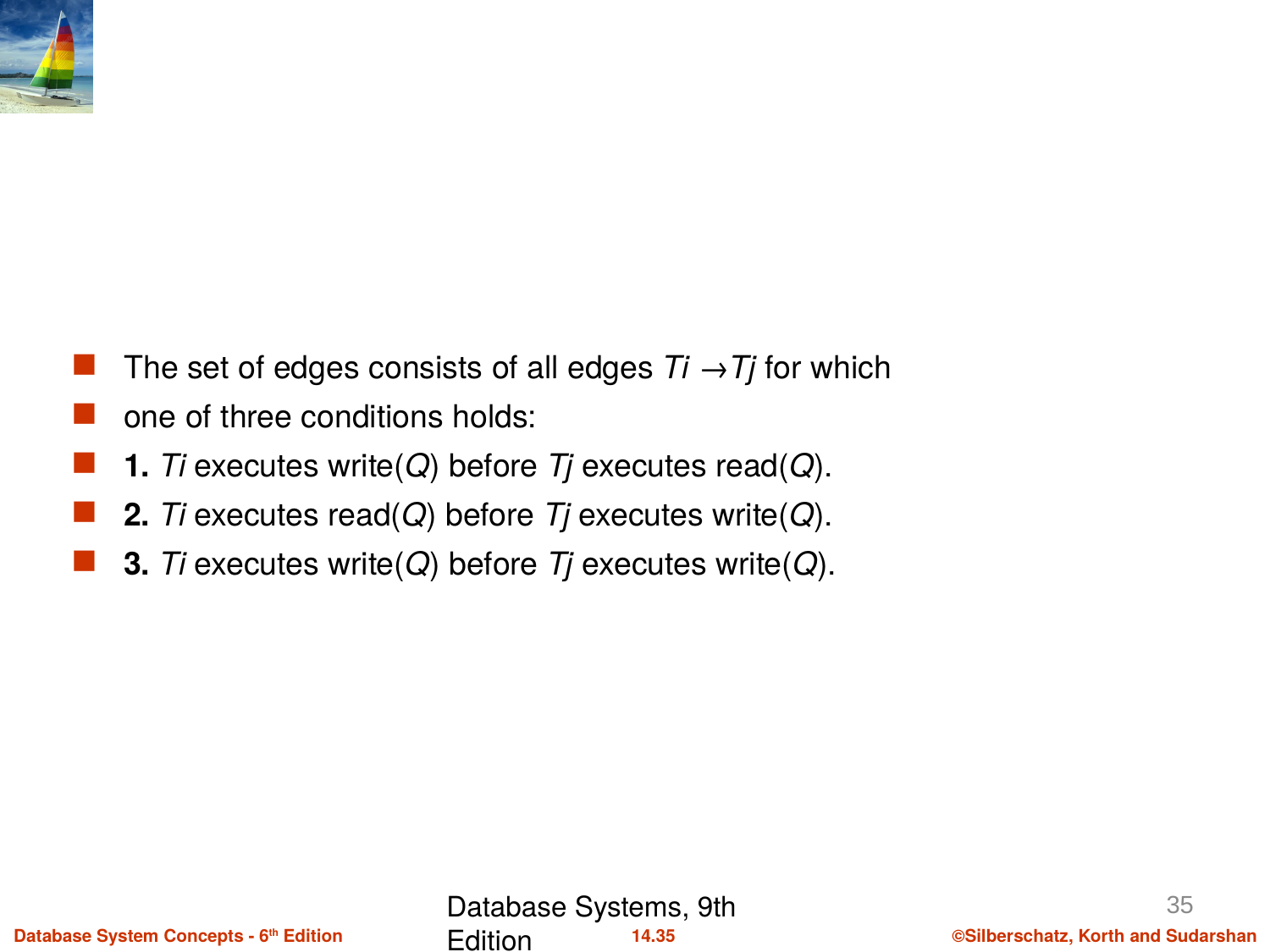

The set of edges consists of all edges Ti →Tj for which
one of three conditions holds:
1. Ti executes write(Q) before Tj executes read(Q).
2. Ti executes read(Q) before Tj executes write(Q).
3. Ti executes write(Q) before Tj executes write(Q).
Database Systems, 9th Edition
35